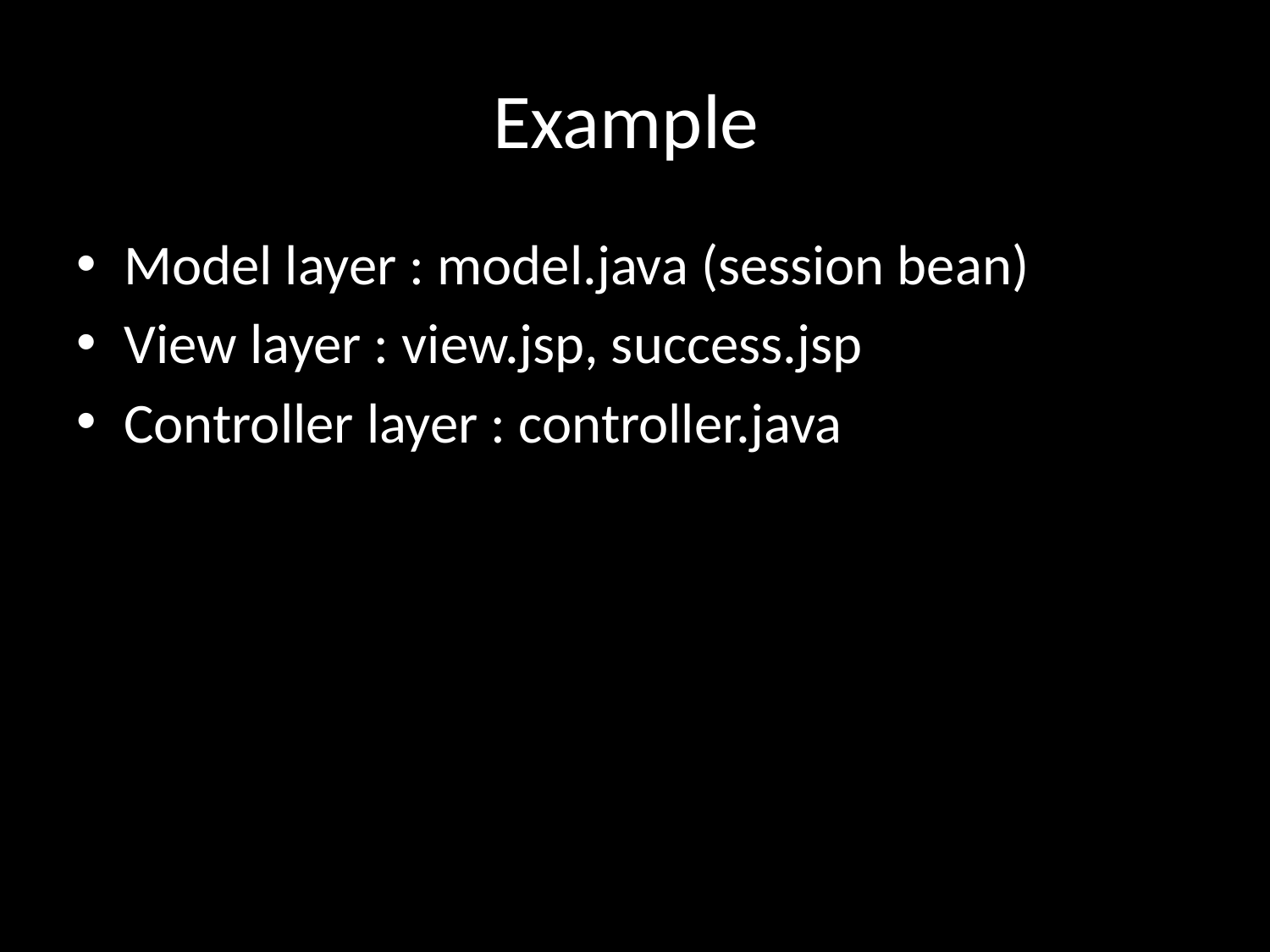

# Example
Model layer : model.java (session bean)
View layer : view.jsp, success.jsp
Controller layer : controller.java